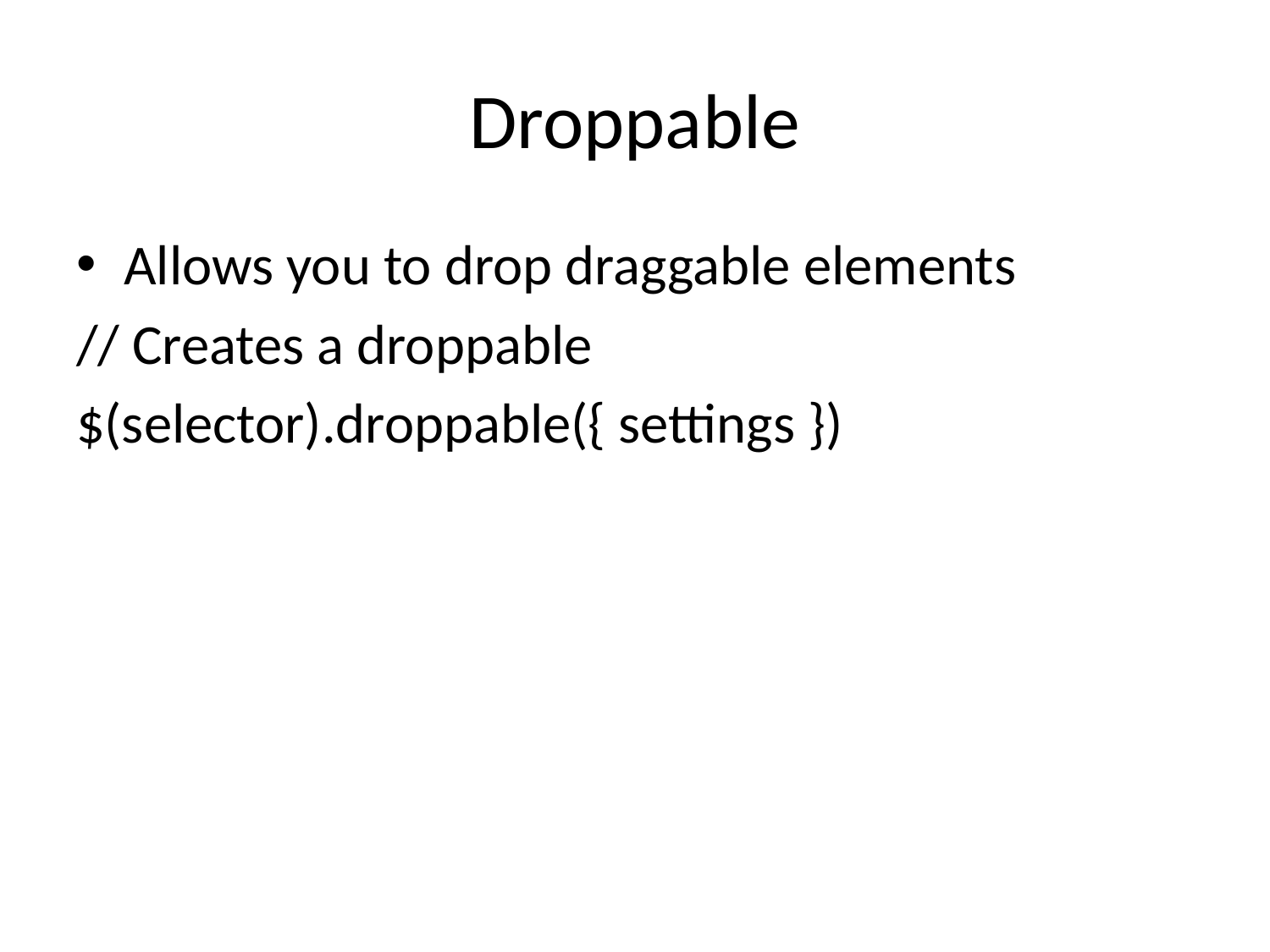

# Droppable
Allows you to drop draggable elements
// Creates a droppable
$(selector).droppable({ settings })